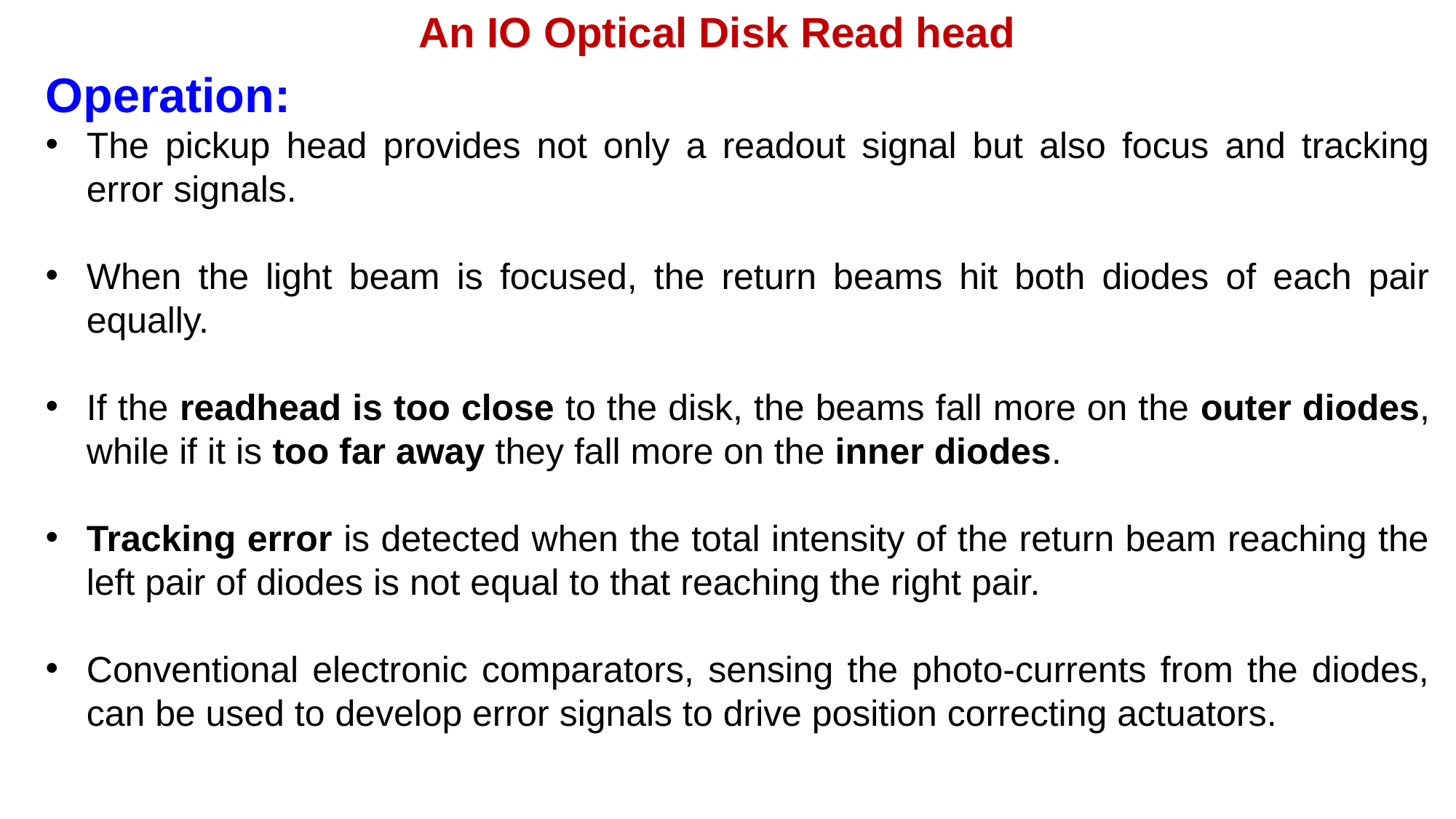

An IO Optical Disk Read head
Operation:
The pickup head provides not only a readout signal but also focus and tracking error signals.

When the light beam is focused, the return beams hit both diodes of each pair equally.

If the readhead is too close to the disk, the beams fall more on the outer diodes, while if it is too far away they fall more on the inner diodes.

Tracking error is detected when the total intensity of the return beam reaching the left pair of diodes is not equal to that reaching the right pair.

Conventional electronic comparators, sensing the photo-currents from the diodes, can be used to develop error signals to drive position correcting actuators.